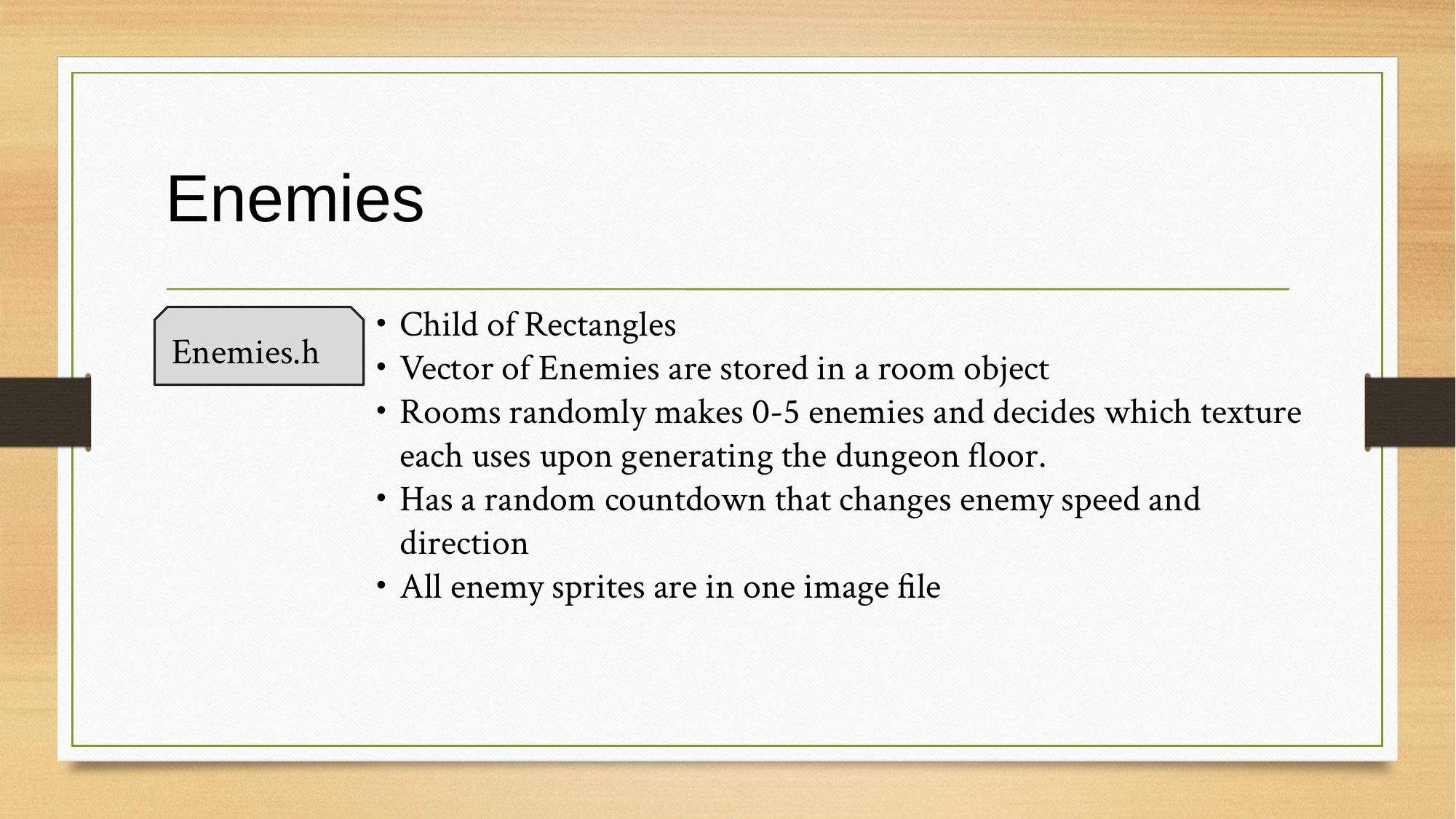

Enemies
Child of Rectangles
Vector of Enemies are stored in a room object
Rooms randomly makes 0-5 enemies and decides which texture each uses upon generating the dungeon floor.
Has a random countdown that changes enemy speed and direction
All enemy sprites are in one image file
Enemies.h